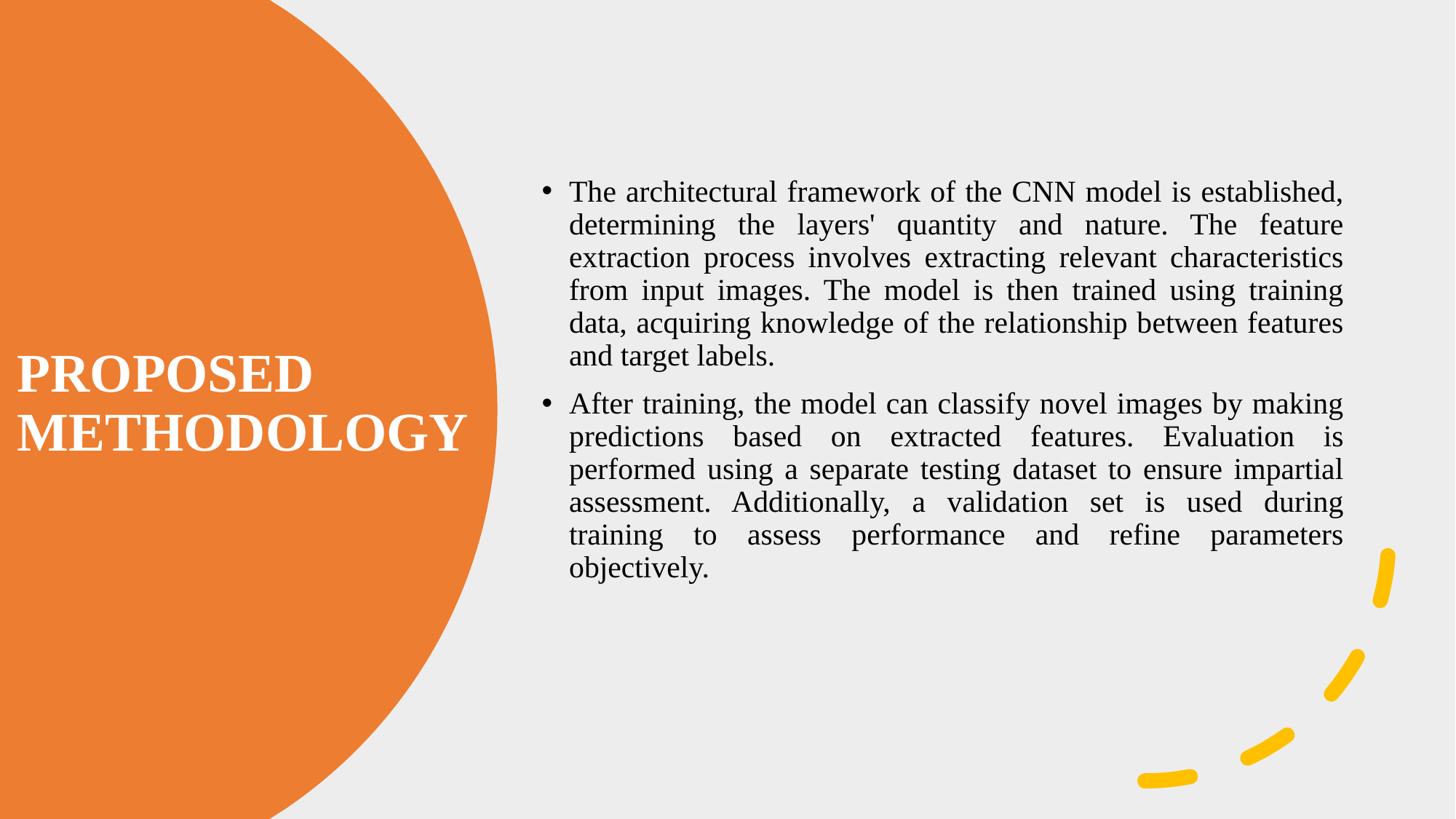

The architectural framework of the CNN model is established, determining the layers' quantity and nature. The feature extraction process involves extracting relevant characteristics from input images. The model is then trained using training data, acquiring knowledge of the relationship between features and target labels.
After training, the model can classify novel images by making predictions based on extracted features. Evaluation is performed using a separate testing dataset to ensure impartial assessment. Additionally, a validation set is used during training to assess performance and refine parameters objectively.

# PROPOSED METHODOLOGY